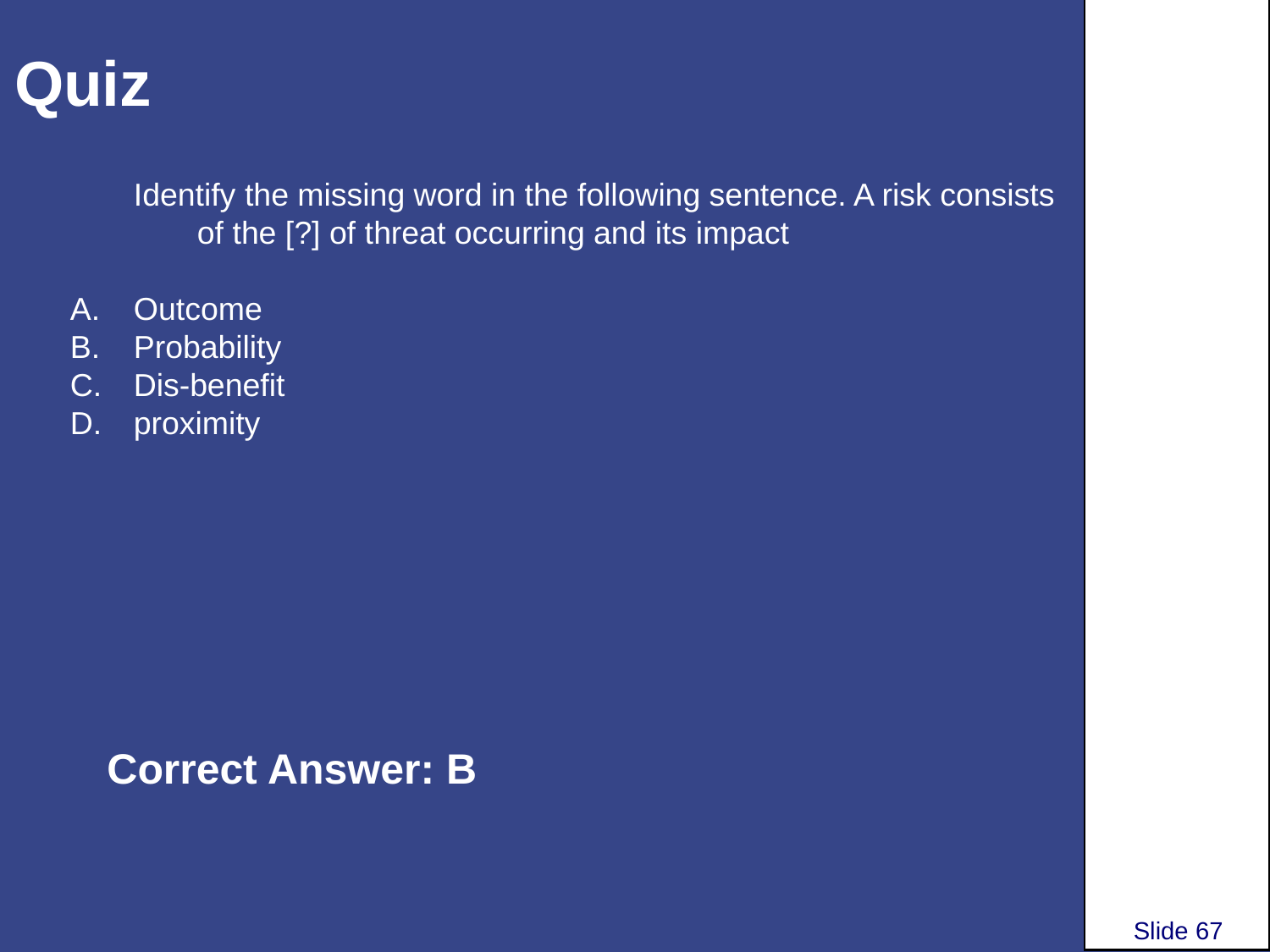

# Quiz
Identify the missing word in the following sentence. A risk consists of the [?] of threat occurring and its impact

Outcome
Probability
Dis-benefit
proximity

Correct Answer: B